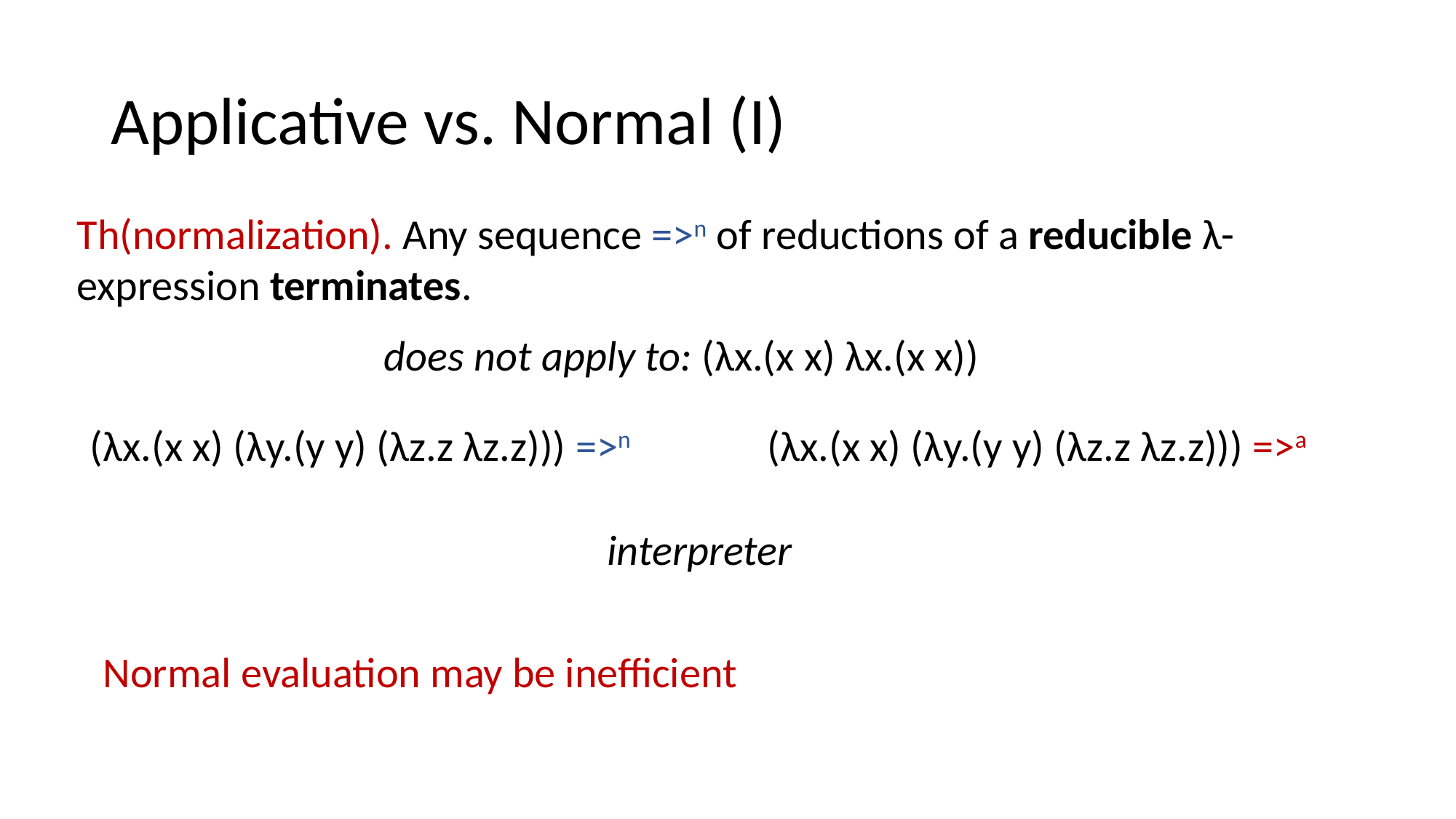

# Applicative vs. Normal (I)
Th(normalization). Any sequence =>n of reductions of a reducible λ-expression terminates.
does not apply to: (λx.(x x) λx.(x x))
(λx.(x x) (λy.(y y) (λz.z λz.z))) =>n
(λx.(x x) (λy.(y y) (λz.z λz.z))) =>a
interpreter
Normal evaluation may be inefficient